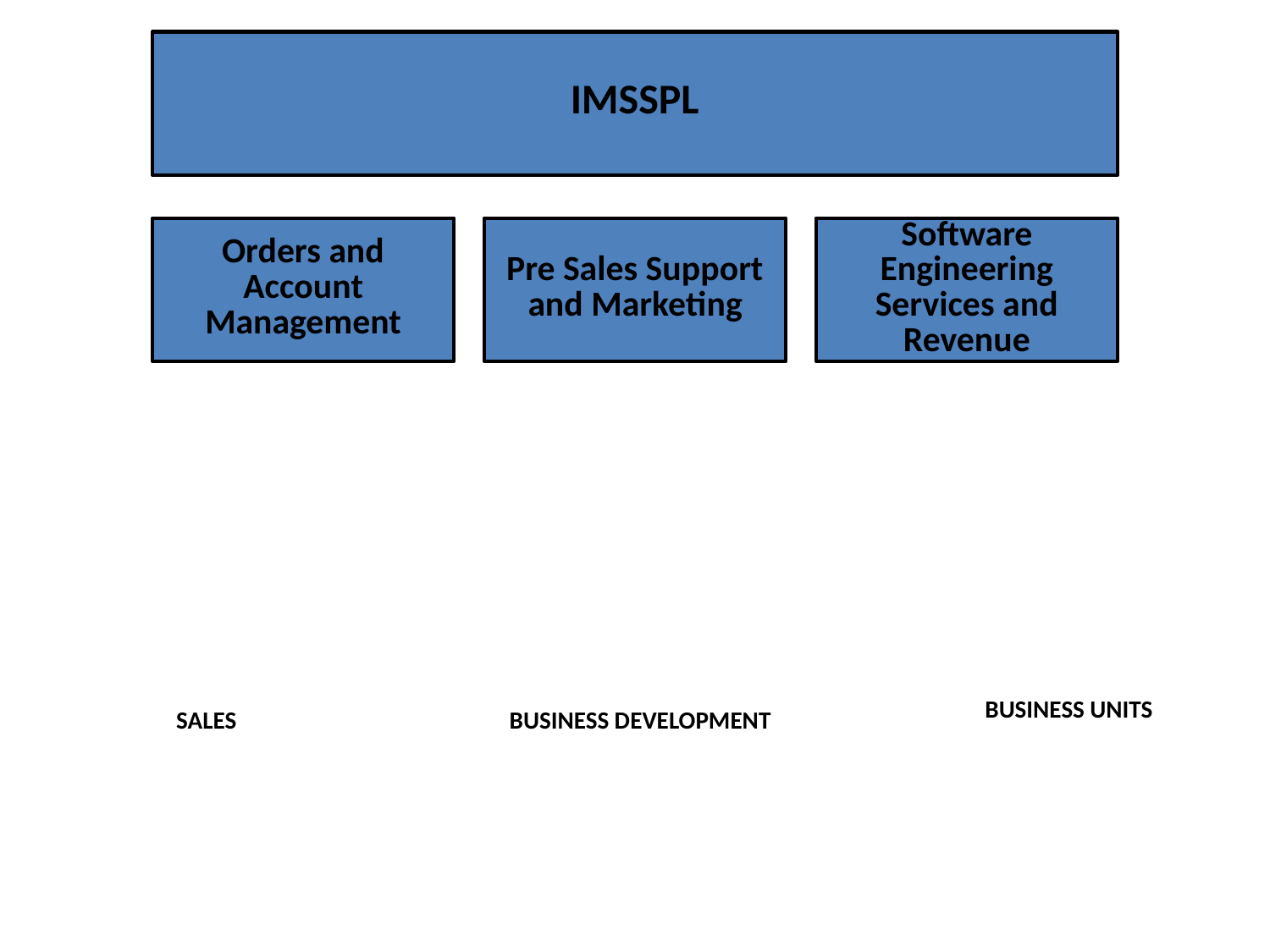

IMSSPL
Orders and Account Management
Pre Sales Support and Marketing
Software Engineering Services and Revenue
BUSINESS UNITS
SALES
BUSINESS DEVELOPMENT